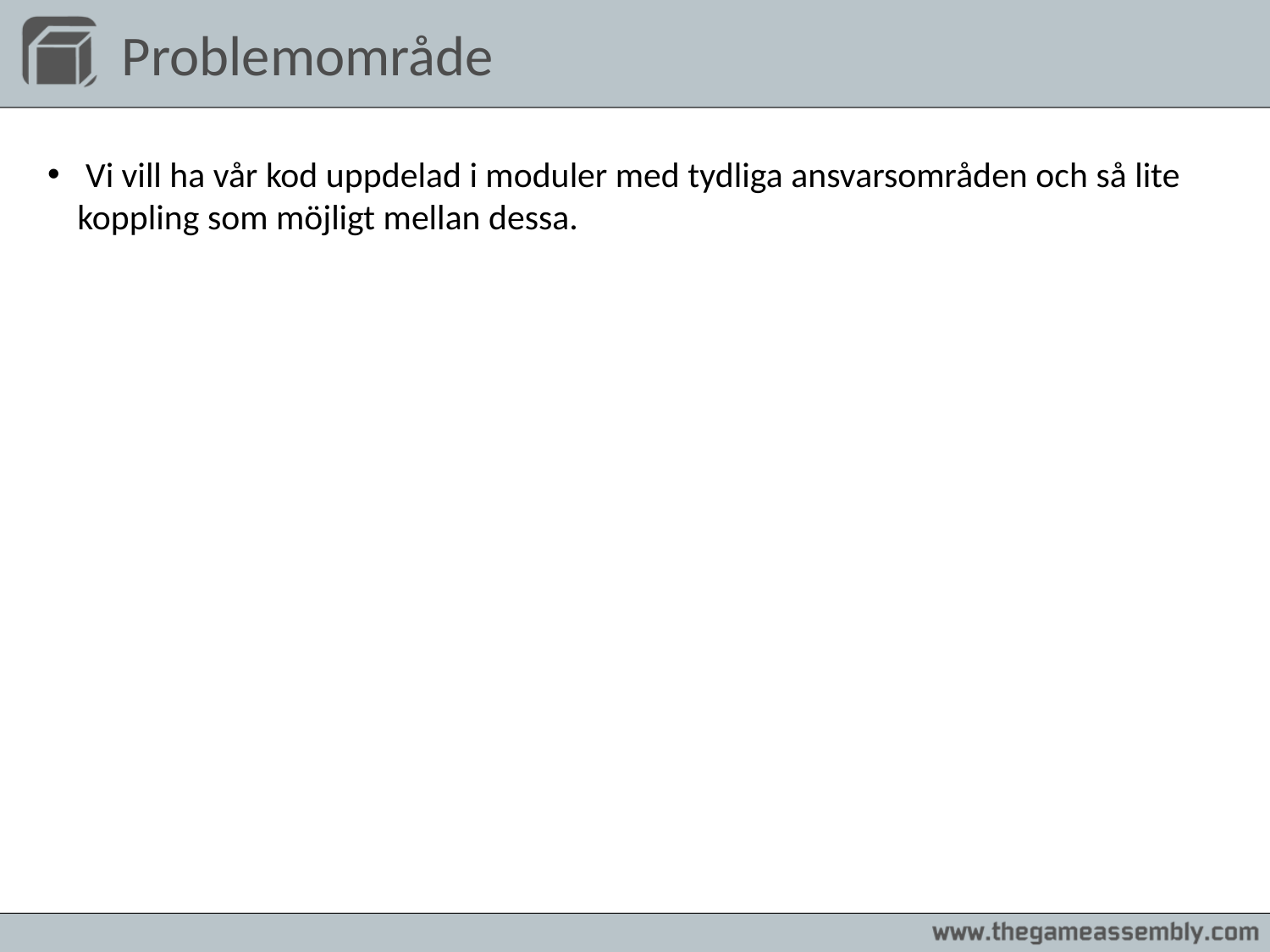

# Problemområde

 Vi vill ha vår kod uppdelad i moduler med tydliga ansvarsområden och så lite koppling som möjligt mellan dessa.